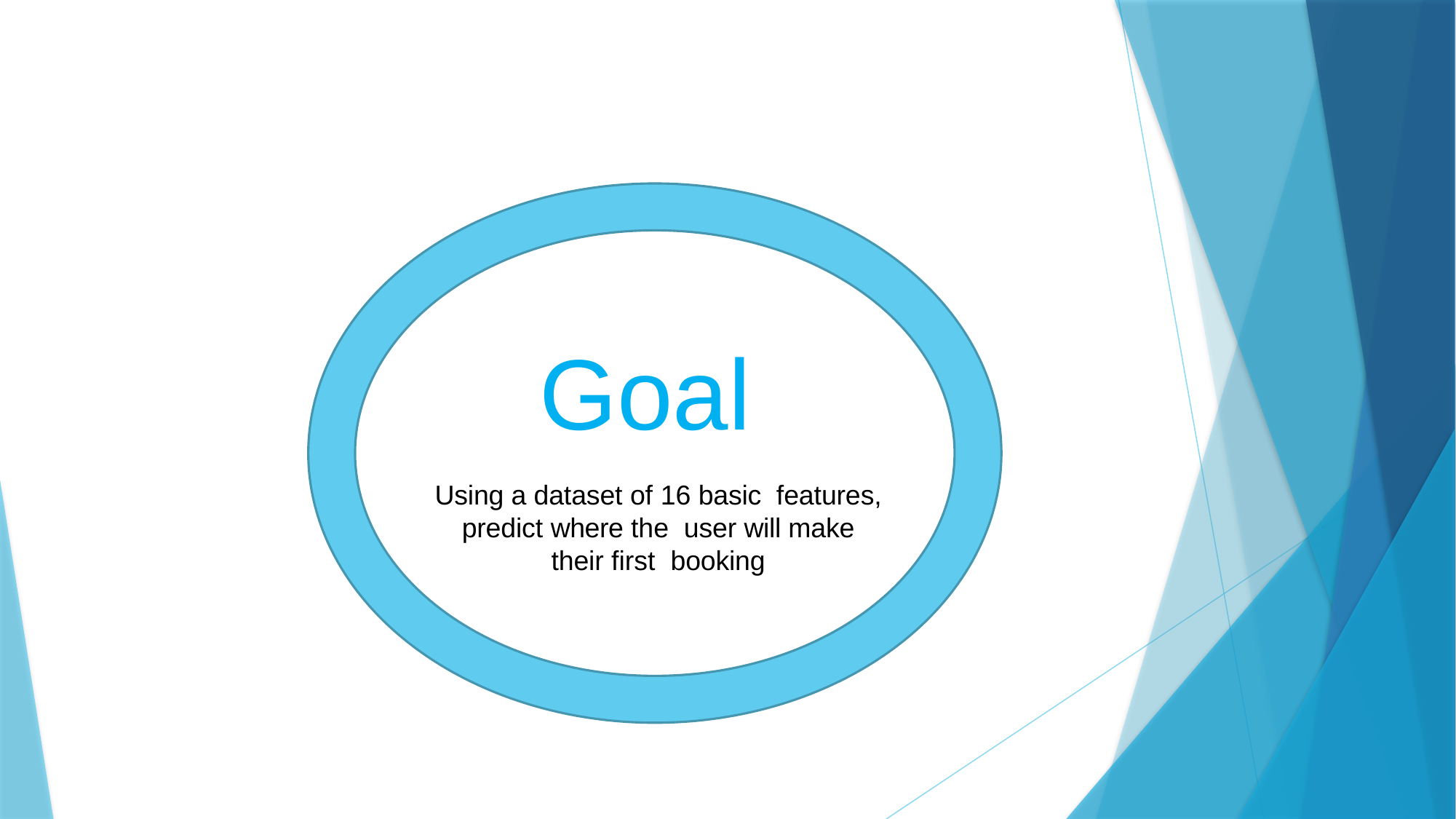

Goal
Using a dataset of 16 basic  features, predict where the  user will make their first  booking